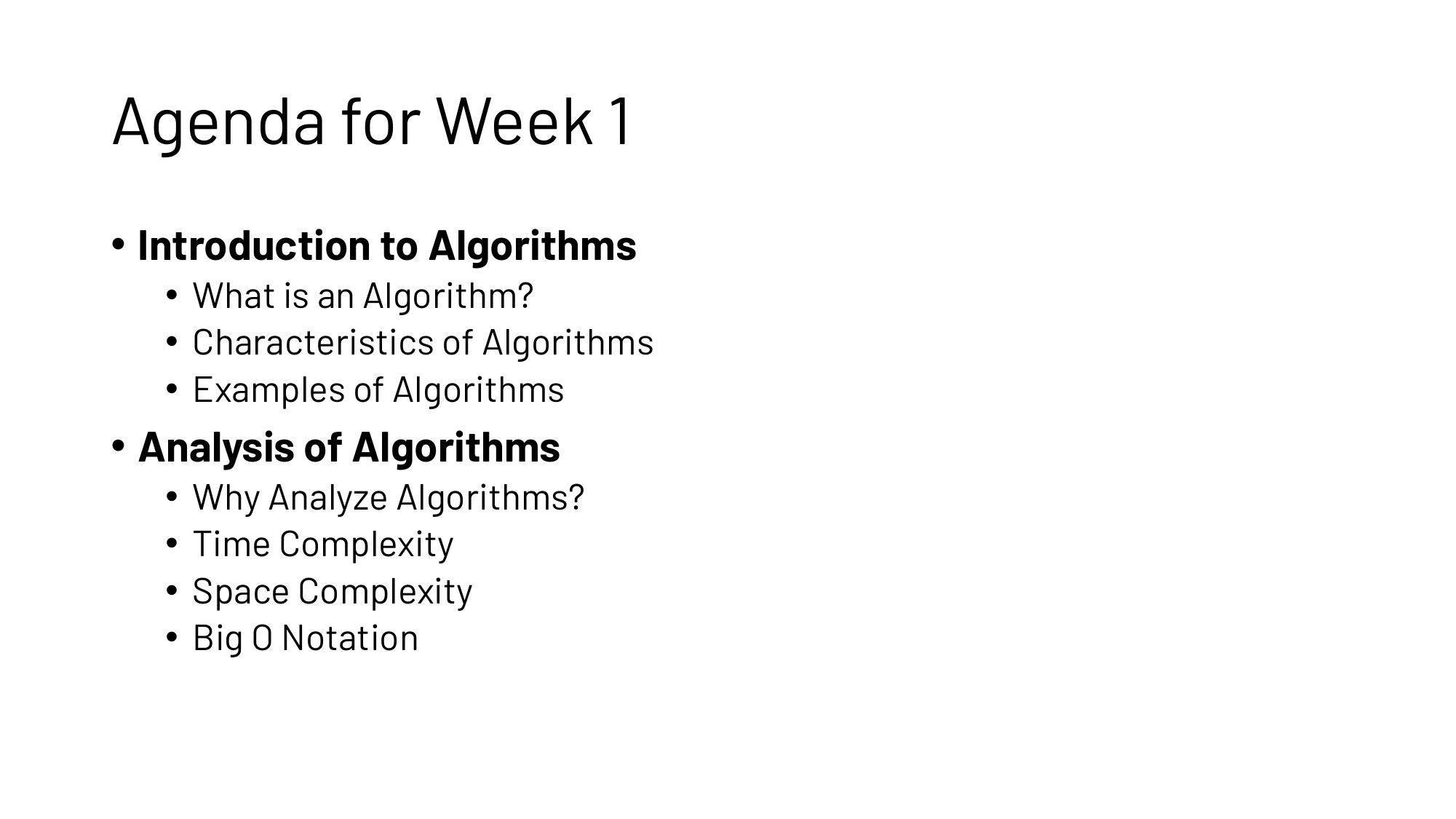

# Agenda for Week 1
Introduction to Algorithms
What is an Algorithm?
Characteristics of Algorithms
Examples of Algorithms
Analysis of Algorithms
Why Analyze Algorithms?
Time Complexity
Space Complexity
Big O Notation